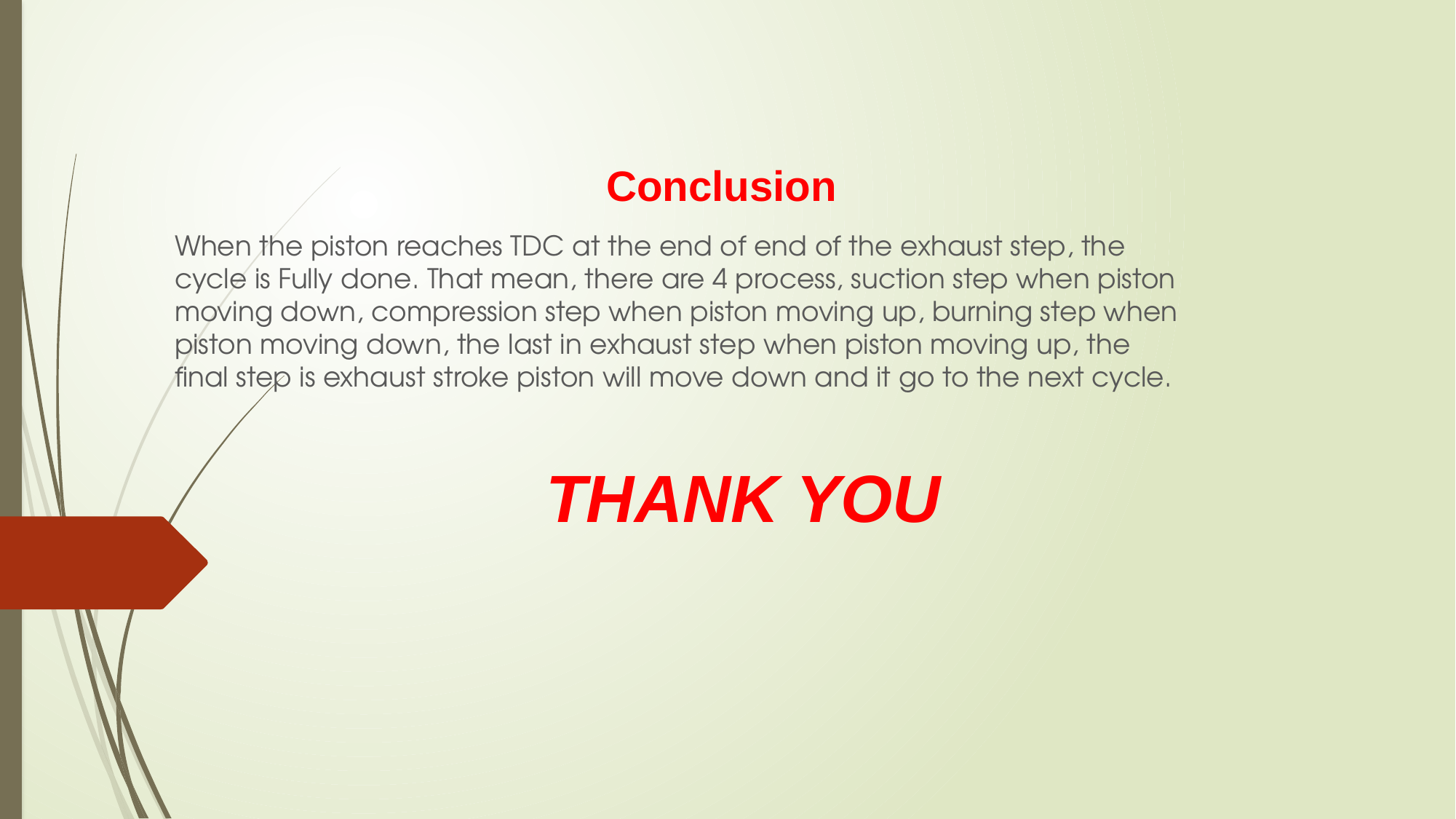

# Conclusion
When the piston reaches TDC at the end of end of the exhaust step, the cycle is Fully done. That mean, there are 4 process, suction step when piston moving down, compression step when piston moving up, burning step when piston moving down, the last in exhaust step when piston moving up, the final step is exhaust stroke piston will move down and it go to the next cycle.

                    THANK YOU